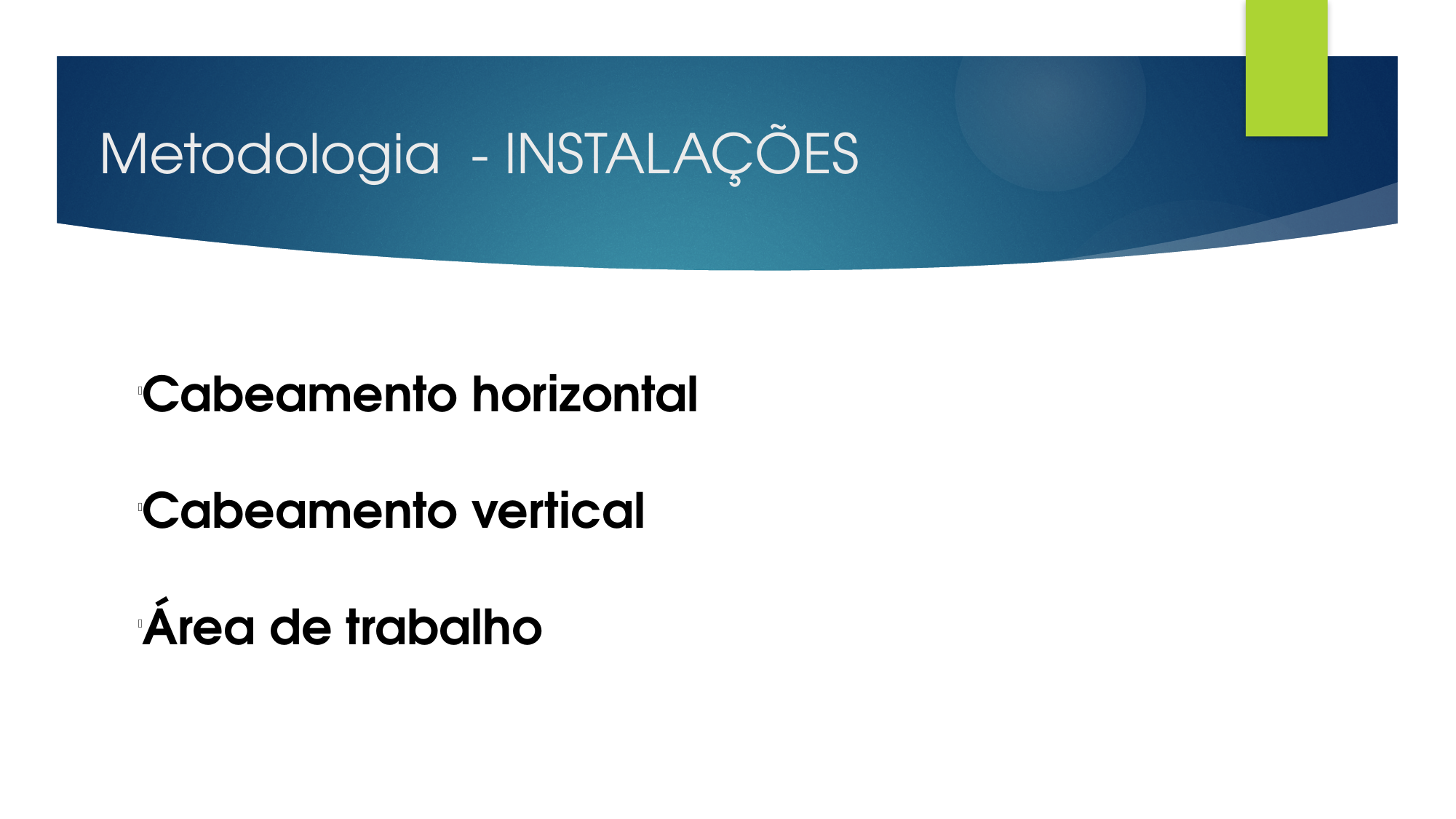

# Metodologia  - INSTALAÇÕES
Cabeamento horizontal
Cabeamento vertical
Área de trabalho